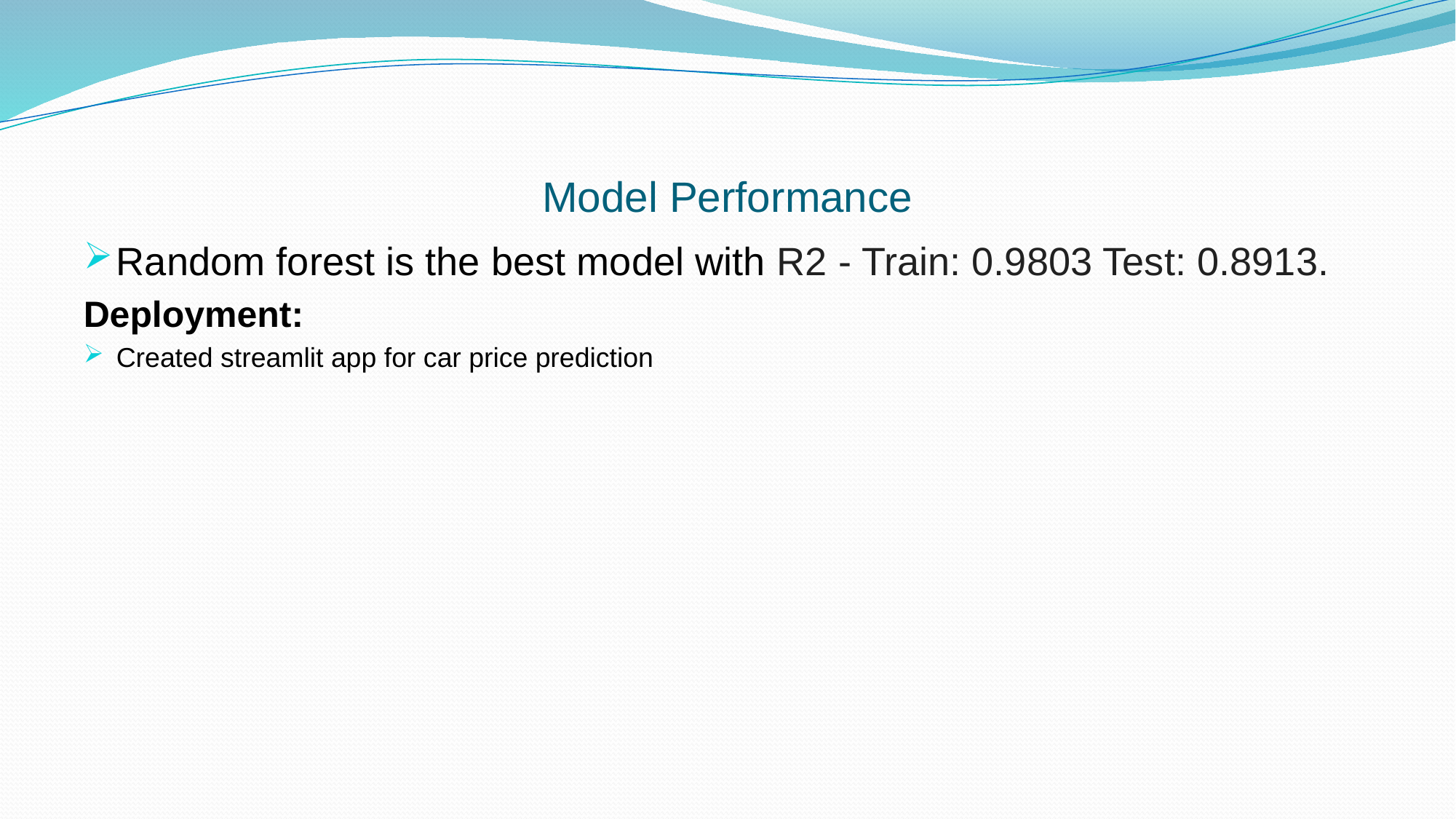

# Model Performance
Random forest is the best model with R2 - Train: 0.9803 Test: 0.8913.
Deployment:
Created streamlit app for car price prediction